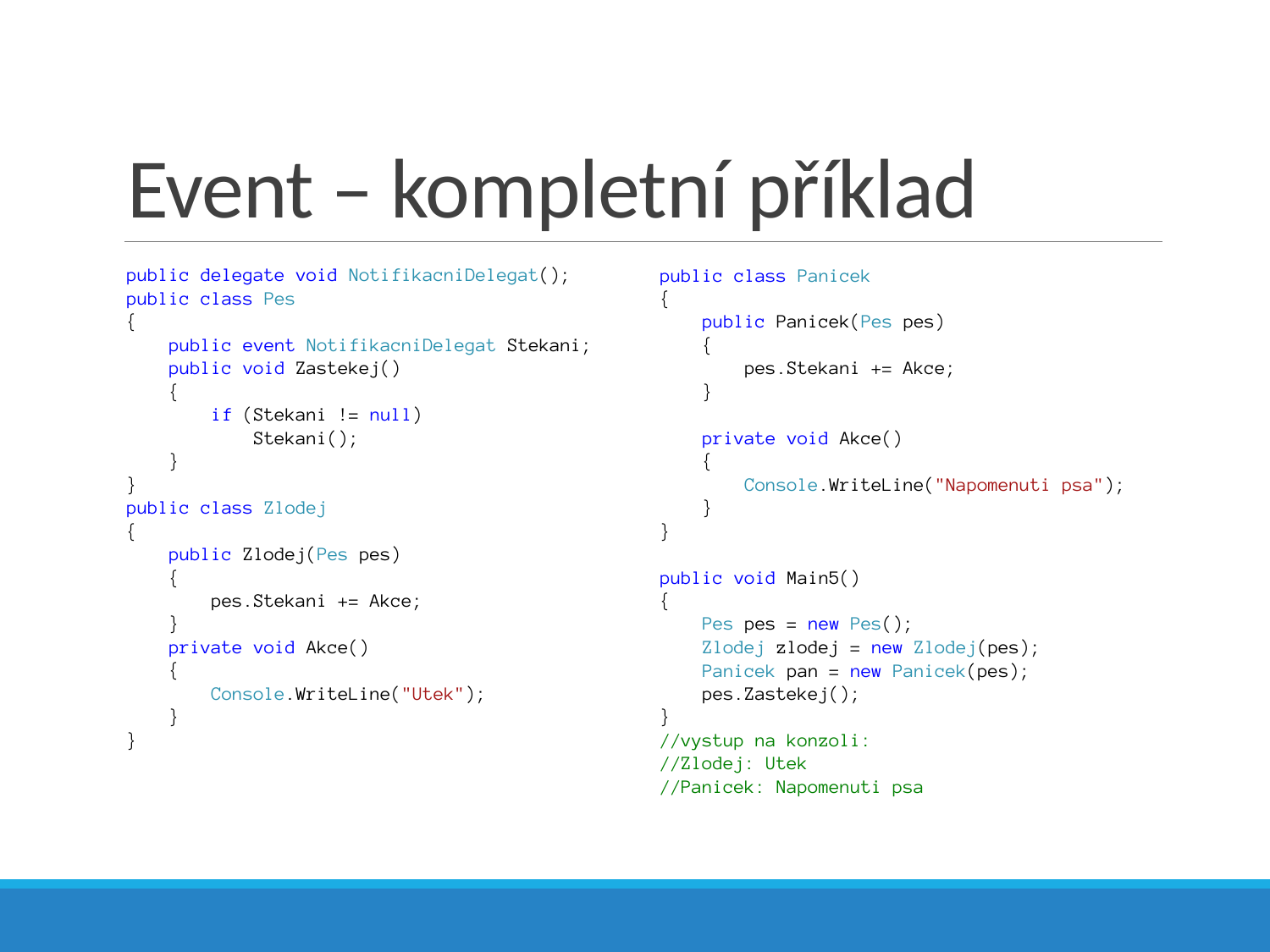

# Event – kompletní příklad
public delegate void NotifikacniDelegat();
public class Pes
{
    public event NotifikacniDelegat Stekani;
    public void Zastekej()
    {
        if (Stekani != null)
            Stekani();
    }
}
public class Zlodej
{
    public Zlodej(Pes pes)
    {
        pes.Stekani += Akce;
    }
    private void Akce()
    {
        Console.WriteLine("Utek");
    }
}

public class Panicek
{
    public Panicek(Pes pes)
    {
        pes.Stekani += Akce;
    }

    private void Akce()
    {
        Console.WriteLine("Napomenuti psa");
    }
}

public void Main5()
{
    Pes pes = new Pes();
    Zlodej zlodej = new Zlodej(pes);
    Panicek pan = new Panicek(pes);
    pes.Zastekej();
}
//vystup na konzoli:
//Zlodej: Utek
//Panicek: Napomenuti psa